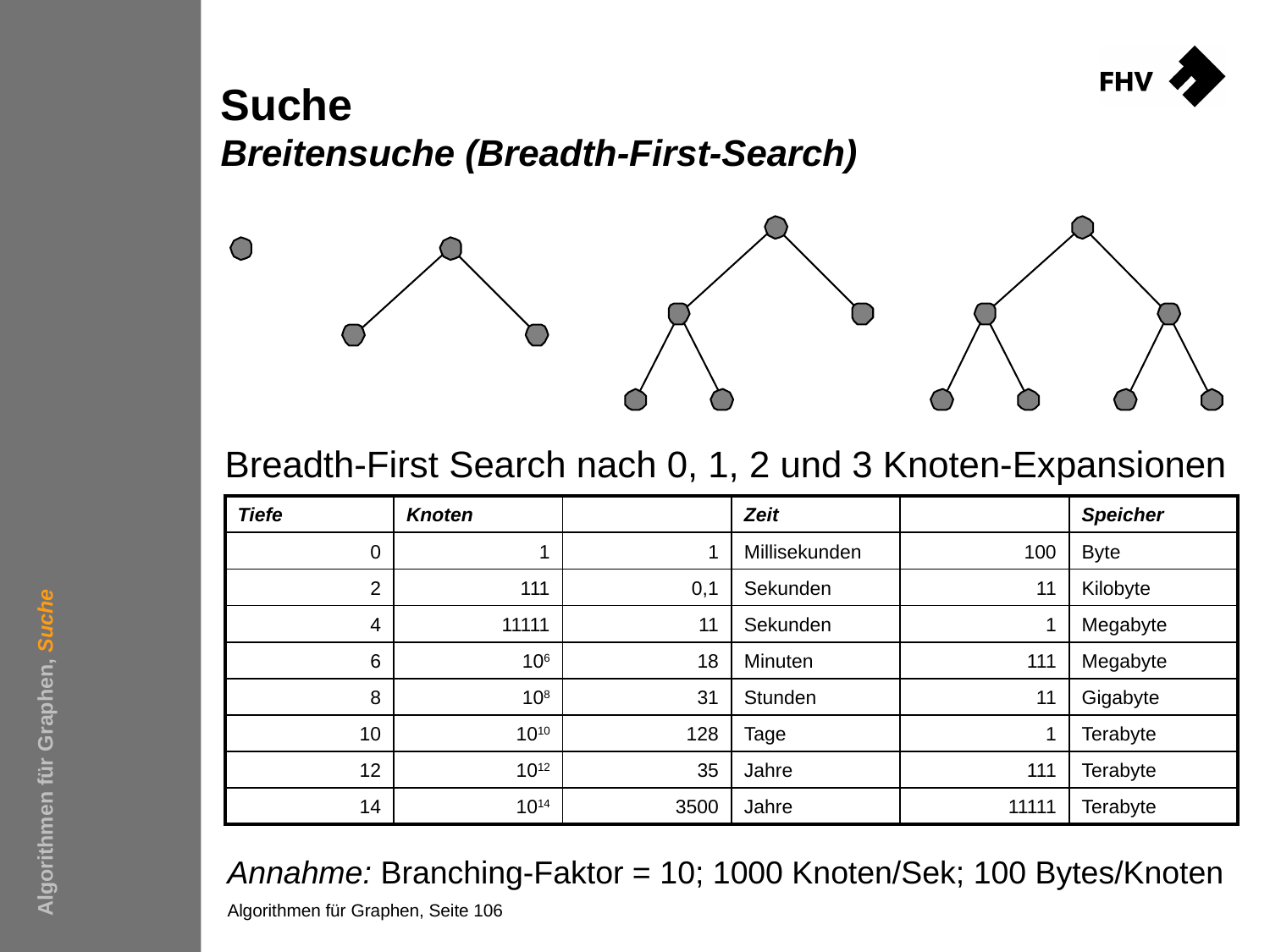

# Suche Breitensuche (Breadth-First-Search)

Breadth-First Search nach 0, 1, 2 und 3 Knoten-Expansionen
| Tiefe | Knoten |  | Zeit |  | Speicher |
| --- | --- | --- | --- | --- | --- |
| 0 | 1 | 1 | Millisekunden | 100 | Byte |
| 2 | 111 | 0,1 | Sekunden | 11 | Kilobyte |
| 4 | 11111 | 11 | Sekunden | 1 | Megabyte |
| 6 | 106 | 18 | Minuten | 111 | Megabyte |
| 8 | 108 | 31 | Stunden | 11 | Gigabyte |
| 10 | 1010 | 128 | Tage | 1 | Terabyte |
| 12 | 1012 | 35 | Jahre | 111 | Terabyte |
| 14 | 1014 | 3500 | Jahre | 11111 | Terabyte |
Algorithmen für Graphen, Suche
Annahme: Branching-Faktor = 10; 1000 Knoten/Sek; 100 Bytes/Knoten
Algorithmen für Graphen, Seite 106